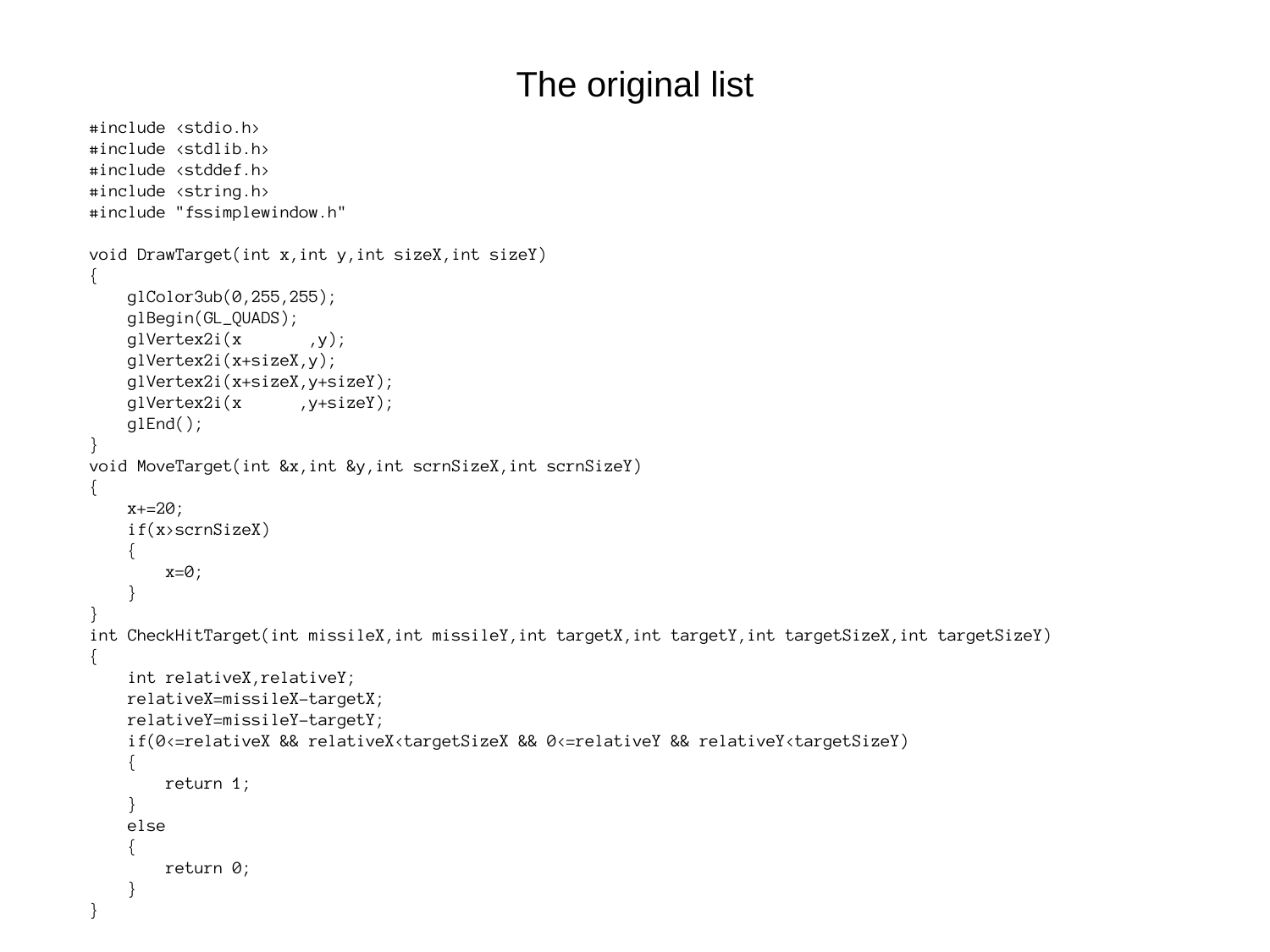

# The original list
#include <stdio.h>
#include <stdlib.h>
#include <stddef.h>
#include <string.h>
#include "fssimplewindow.h"

void DrawTarget(int x,int y,int sizeX,int sizeY)
{
    glColor3ub(0,255,255);
    glBegin(GL_QUADS);
    glVertex2i(x       ,y);
    glVertex2i(x+sizeX,y);
    glVertex2i(x+sizeX,y+sizeY);
    glVertex2i(x      ,y+sizeY);
    glEnd();
}
void MoveTarget(int &x,int &y,int scrnSizeX,int scrnSizeY)
{
    x+=20;
    if(x>scrnSizeX)
    {
        x=0;
    }
}
int CheckHitTarget(int missileX,int missileY,int targetX,int targetY,int targetSizeX,int targetSizeY)
{
    int relativeX,relativeY;
    relativeX=missileX-targetX;
    relativeY=missileY-targetY;
    if(0<=relativeX && relativeX<targetSizeX && 0<=relativeY && relativeY<targetSizeY)
    {
        return 1;
    }
    else
    {
        return 0;
    }
}